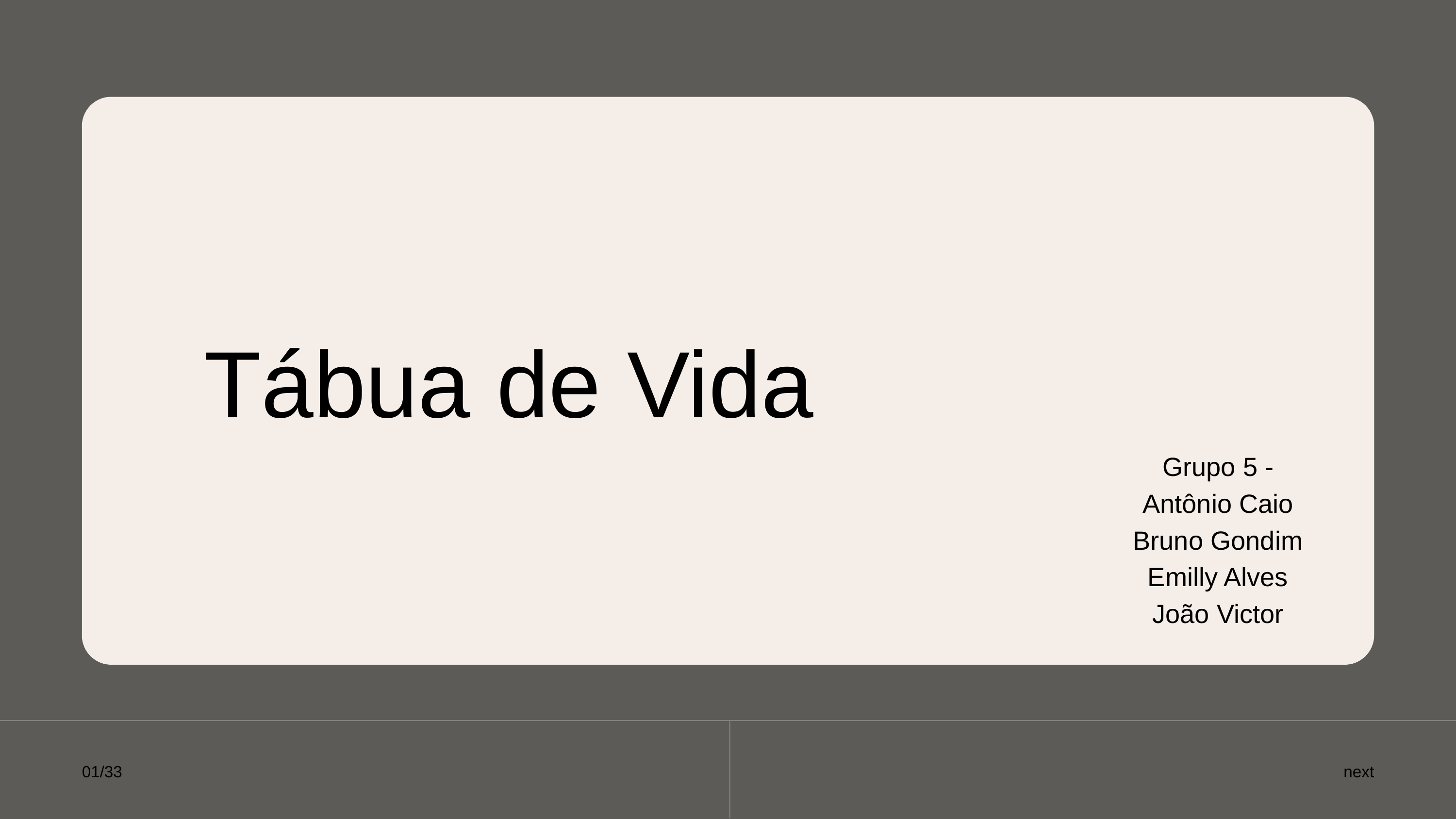

Tábua de Vida
Grupo 5 -
Antônio Caio
Bruno Gondim
Emilly Alves
João Victor

01/33
next